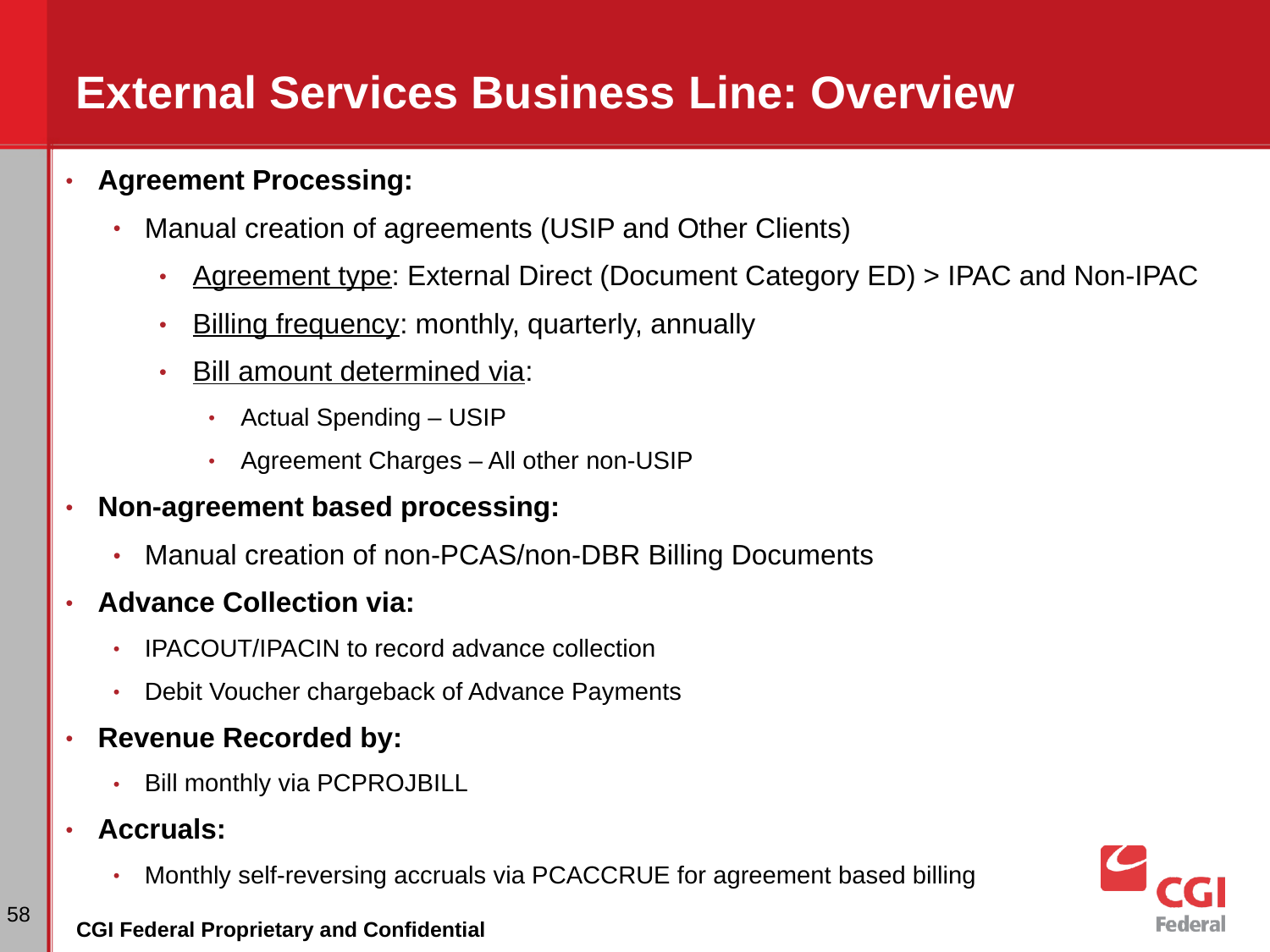

# External Services Business Line: Overview
Agreement Processing:
Manual creation of agreements (USIP and Other Clients)
Agreement type: External Direct (Document Category ED) > IPAC and Non-IPAC
Billing frequency: monthly, quarterly, annually
Bill amount determined via:
Actual Spending – USIP
Agreement Charges – All other non-USIP
Non-agreement based processing:
Manual creation of non-PCAS/non-DBR Billing Documents
Advance Collection via:
IPACOUT/IPACIN to record advance collection
Debit Voucher chargeback of Advance Payments
Revenue Recorded by:
Bill monthly via PCPROJBILL
Accruals:
Monthly self-reversing accruals via PCACCRUE for agreement based billing

58
CGI Federal Proprietary and Confidential